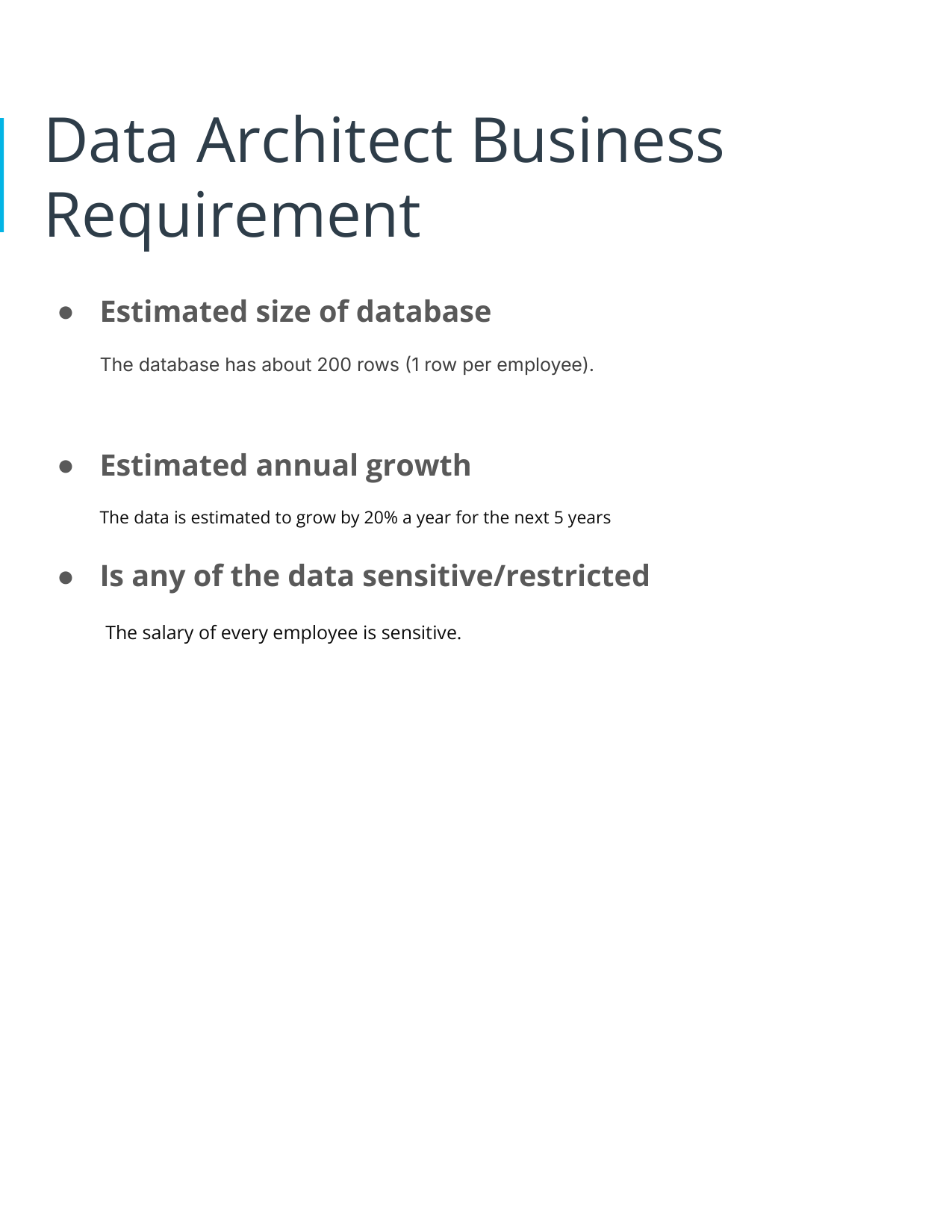

# Data Architect Business Requirement
Estimated size of database
The database has about 200 rows (1 row per employee).

Estimated annual growth
The data is estimated to grow by 20% a year for the next 5 years
Is any of the data sensitive/restricted
          The salary of every employee is sensitive.